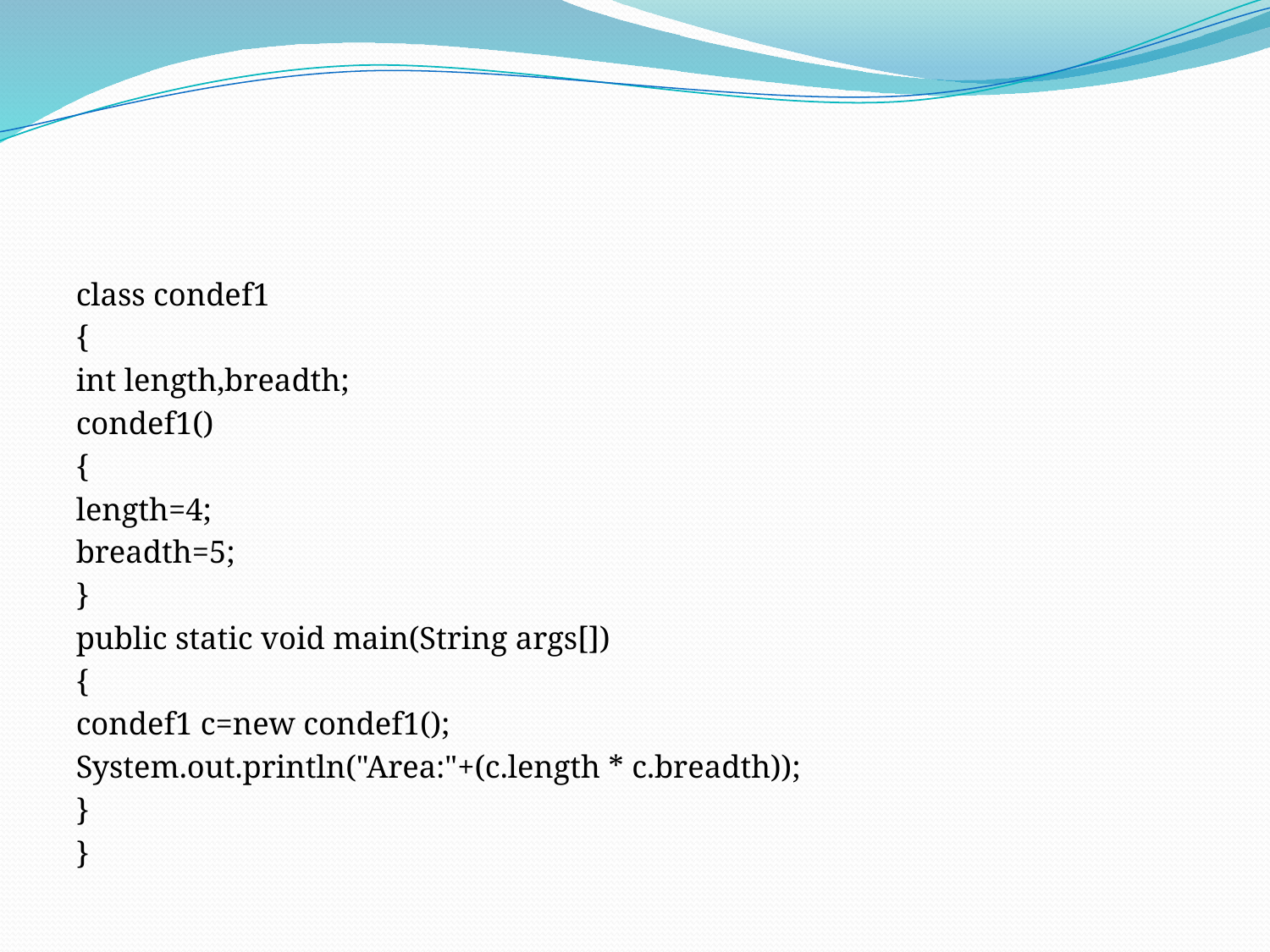

#
class condef1
{
int length,breadth;
condef1()
{
length=4;
breadth=5;
}
public static void main(String args[])
{
condef1 c=new condef1();
System.out.println("Area:"+(c.length * c.breadth));
}
}